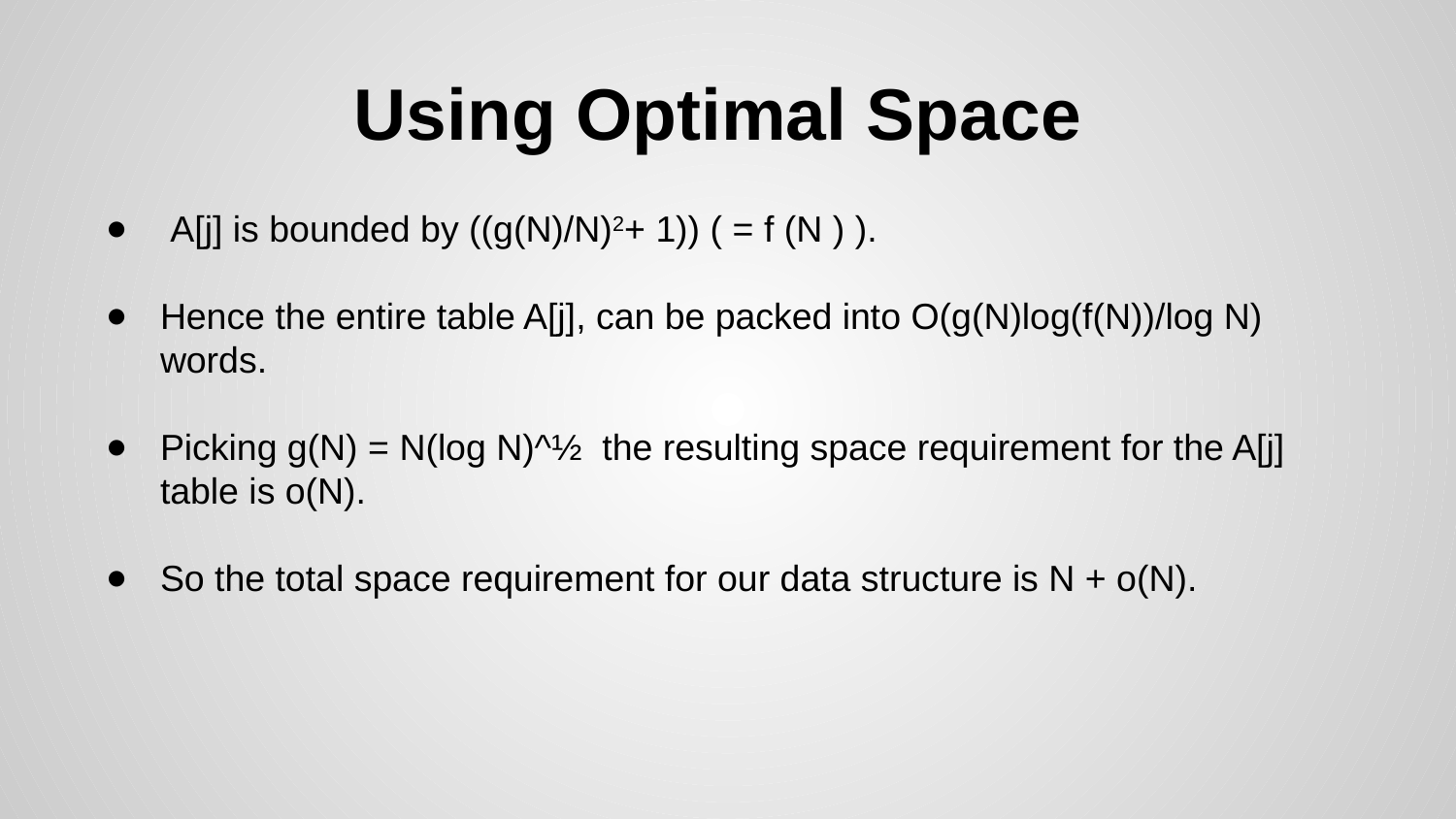

# Using Optimal Space
 A[j] is bounded by ((g(N)/N)2+ 1)) ( = f (N ) ).

Hence the entire table A[j], can be packed into O(g(N)log(f(N))/log N) words.

Picking g(N) = N(log N)^½  the resulting space requirement for the A[j] table is o(N).

So the total space requirement for our data structure is N + o(N).